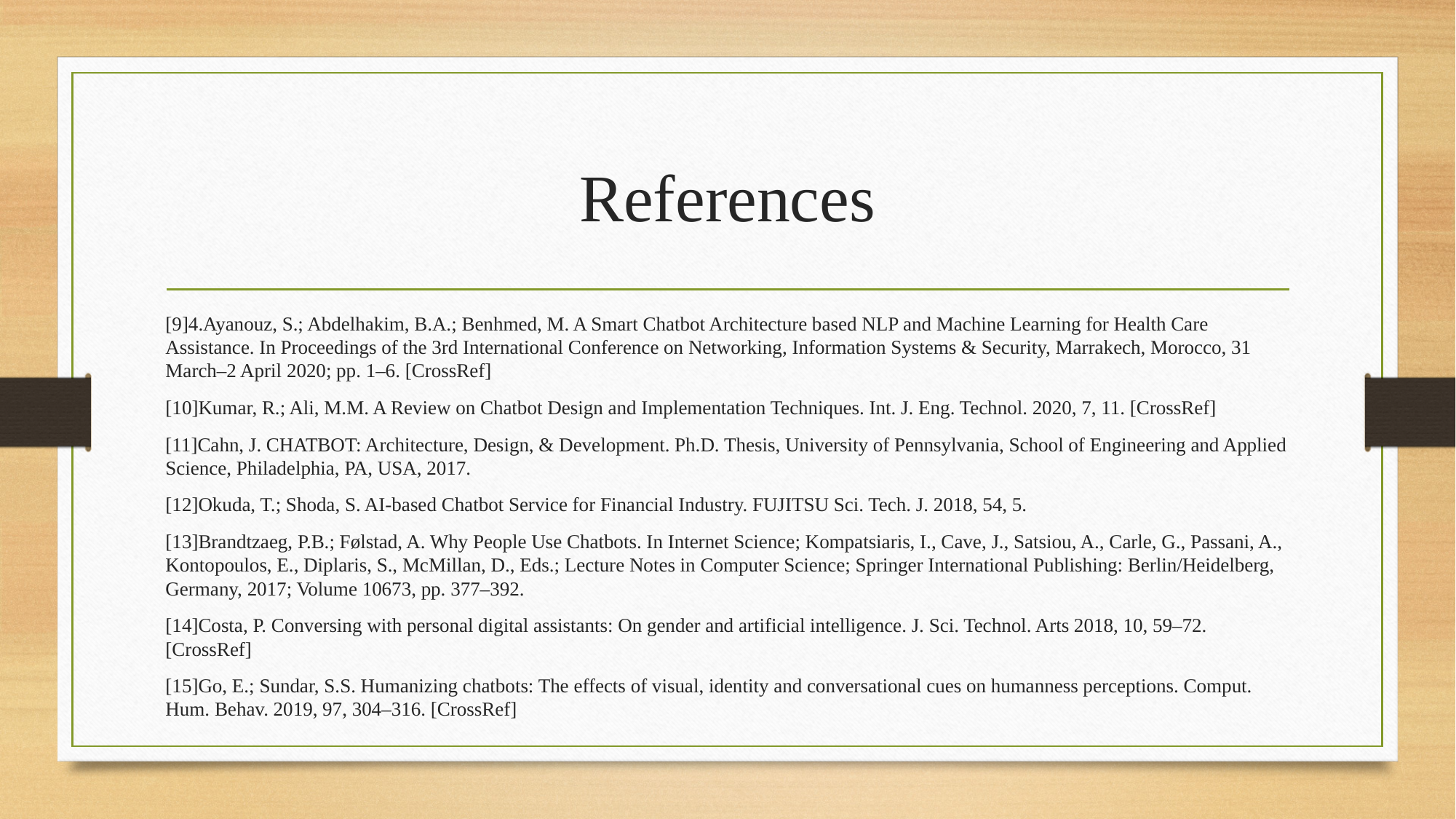

# References
[9]4.Ayanouz, S.; Abdelhakim, B.A.; Benhmed, M. A Smart Chatbot Architecture based NLP and Machine Learning for Health Care Assistance. In Proceedings of the 3rd International Conference on Networking, Information Systems & Security, Marrakech, Morocco, 31 March–2 April 2020; pp. 1–6. [CrossRef]
[10]Kumar, R.; Ali, M.M. A Review on Chatbot Design and Implementation Techniques. Int. J. Eng. Technol. 2020, 7, 11. [CrossRef]
[11]Cahn, J. CHATBOT: Architecture, Design, & Development. Ph.D. Thesis, University of Pennsylvania, School of Engineering and Applied Science, Philadelphia, PA, USA, 2017.
[12]Okuda, T.; Shoda, S. AI-based Chatbot Service for Financial Industry. FUJITSU Sci. Tech. J. 2018, 54, 5.
[13]Brandtzaeg, P.B.; Følstad, A. Why People Use Chatbots. In Internet Science; Kompatsiaris, I., Cave, J., Satsiou, A., Carle, G., Passani, A., Kontopoulos, E., Diplaris, S., McMillan, D., Eds.; Lecture Notes in Computer Science; Springer International Publishing: Berlin/Heidelberg, Germany, 2017; Volume 10673, pp. 377–392.
[14]Costa, P. Conversing with personal digital assistants: On gender and artificial intelligence. J. Sci. Technol. Arts 2018, 10, 59–72. [CrossRef]
[15]Go, E.; Sundar, S.S. Humanizing chatbots: The effects of visual, identity and conversational cues on humanness perceptions. Comput. Hum. Behav. 2019, 97, 304–316. [CrossRef]